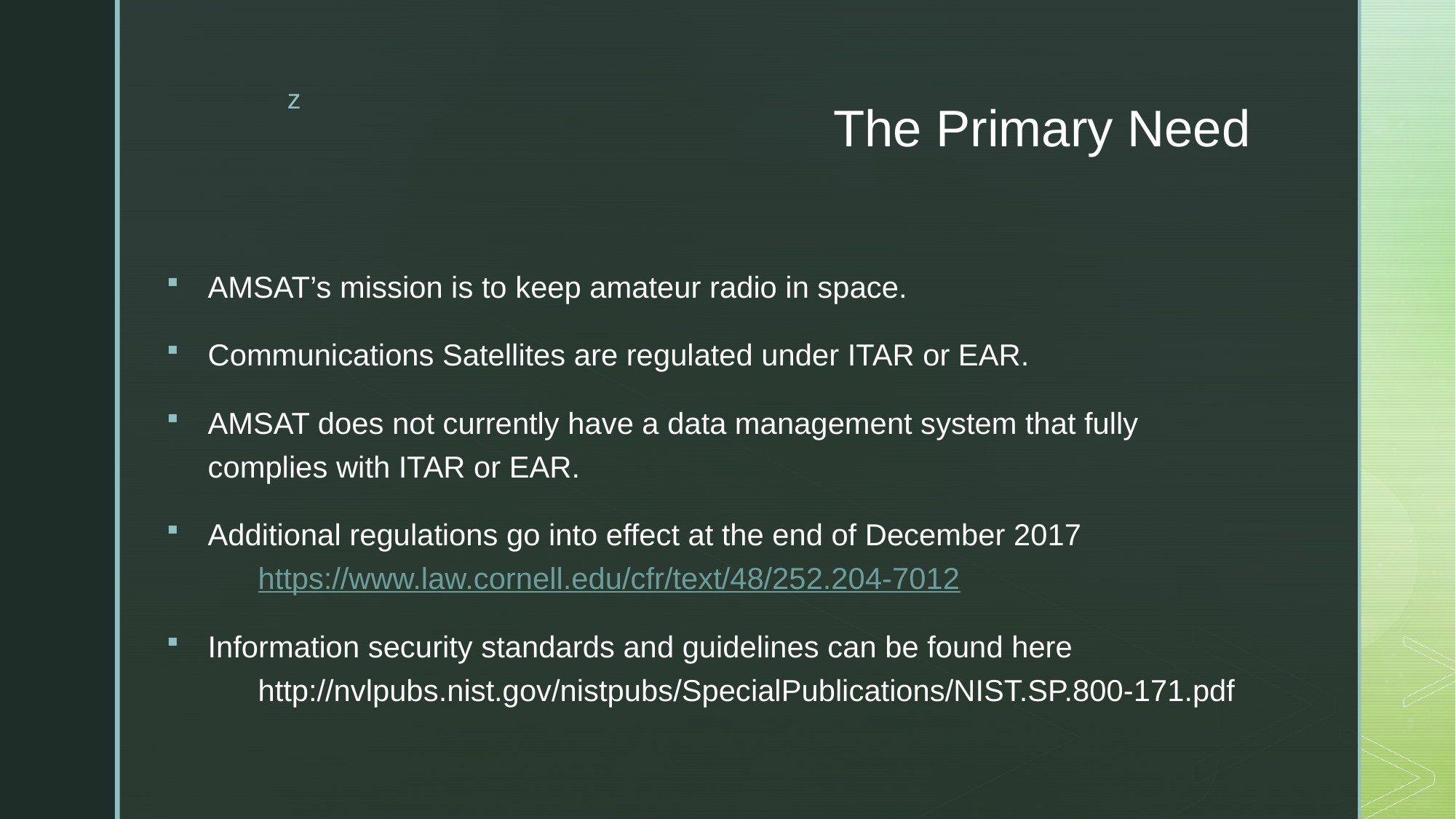

# The Primary Need
AMSAT’s mission is to keep amateur radio in space.
Communications Satellites are regulated under ITAR or EAR.
AMSAT does not currently have a data management system that fully complies with ITAR or EAR.
Additional regulations go into effect at the end of December 2017
      https://www.law.cornell.edu/cfr/text/48/252.204-7012
Information security standards and guidelines can be found here
      http://nvlpubs.nist.gov/nistpubs/SpecialPublications/NIST.SP.800-171.pdf